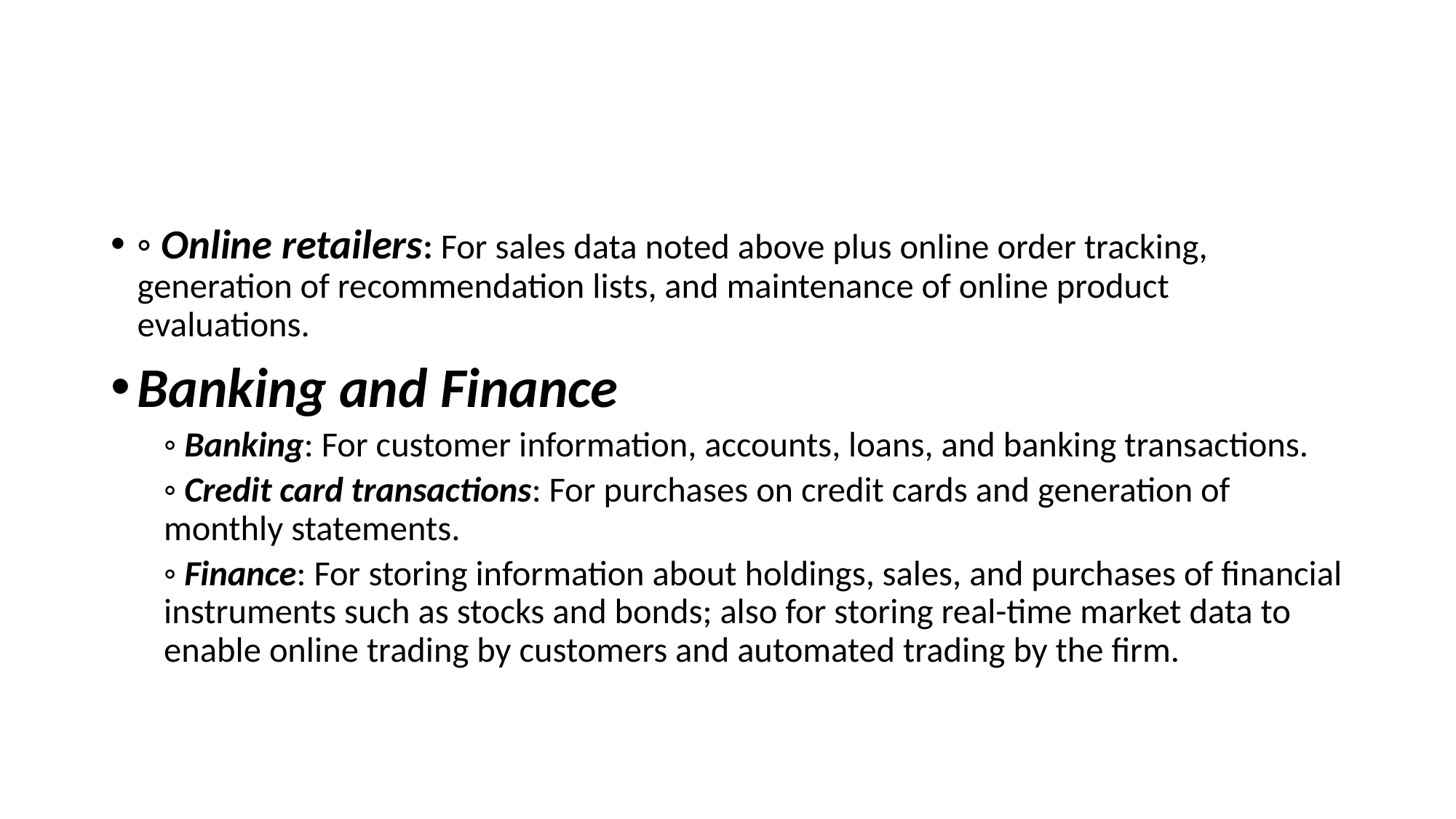

#
◦ Online retailers: For sales data noted above plus online order tracking, generation of recommendation lists, and maintenance of online product evaluations.
Banking and Finance
◦ Banking: For customer information, accounts, loans, and banking transactions.
◦ Credit card transactions: For purchases on credit cards and generation of monthly statements.
◦ Finance: For storing information about holdings, sales, and purchases of financial instruments such as stocks and bonds; also for storing real-time market data to enable online trading by customers and automated trading by the firm.